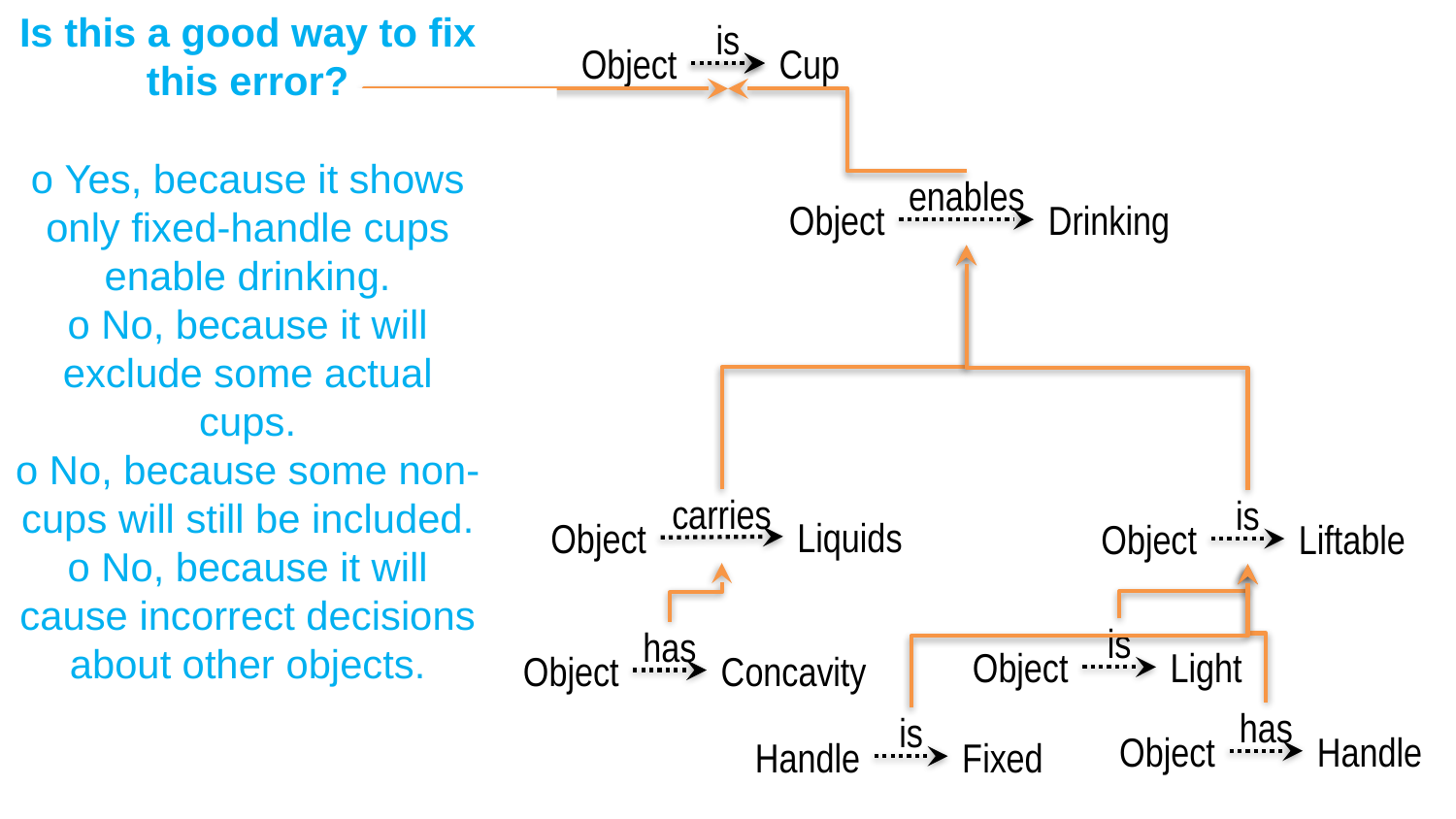

Is this a good way to fix this error?

ο Yes, because it shows only fixed-handle cups enable drinking.
ο No, because it will exclude some actual cups.
ο No, because some non-cups will still be included.
ο No, because it will cause incorrect decisions about other objects.
is
Object
Cup

enables
Object
Drinking
carries
is
Liquids
Object
Object
Liftable
is
has
Object
Light
Object
Concavity
has
is
Object
Handle
Handle
Fixed